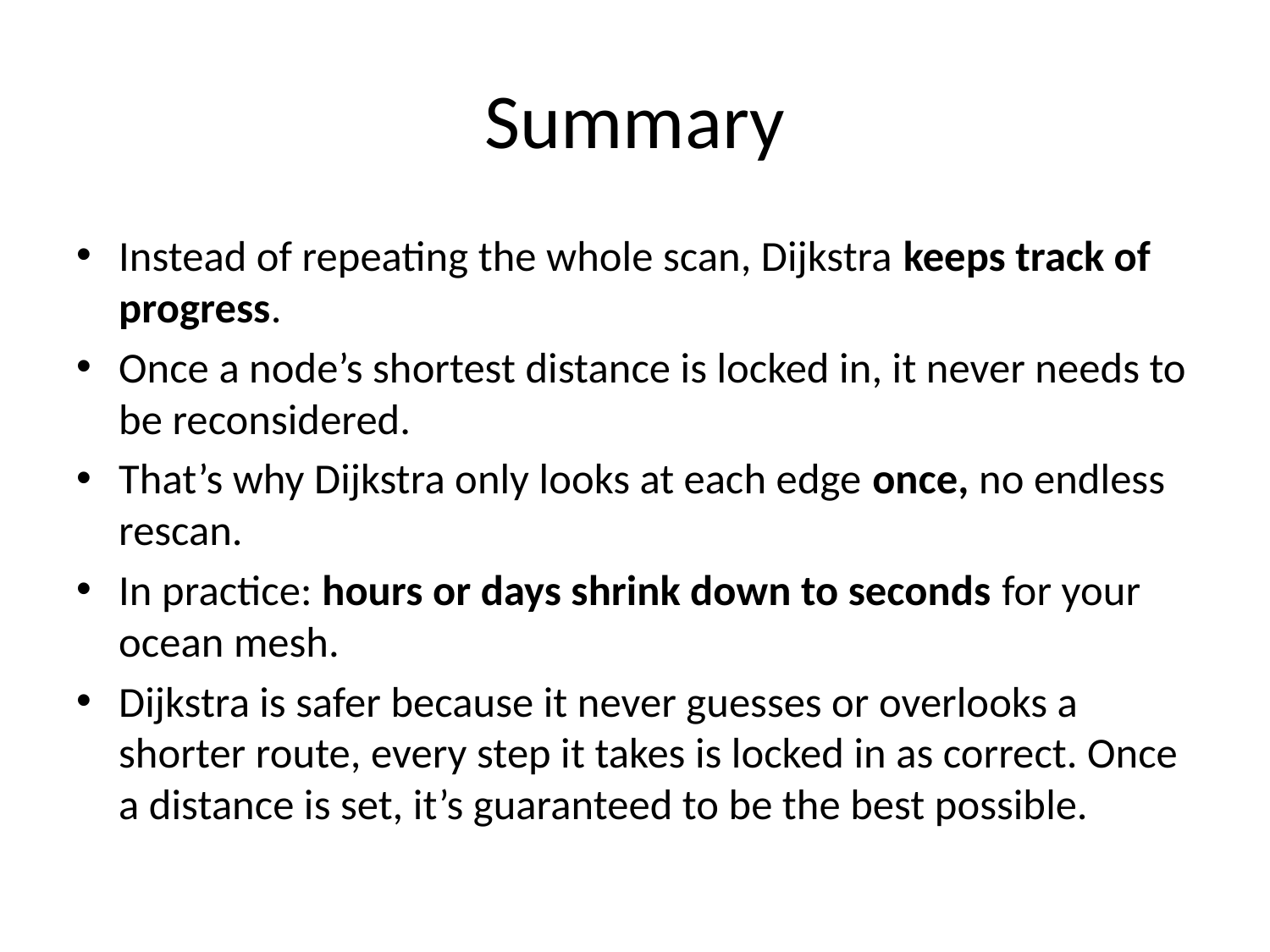

# Summary
Instead of repeating the whole scan, Dijkstra keeps track of progress.
Once a node’s shortest distance is locked in, it never needs to be reconsidered.
That’s why Dijkstra only looks at each edge once, no endless rescan.
In practice: hours or days shrink down to seconds for your ocean mesh.
Dijkstra is safer because it never guesses or overlooks a shorter route, every step it takes is locked in as correct. Once a distance is set, it’s guaranteed to be the best possible.